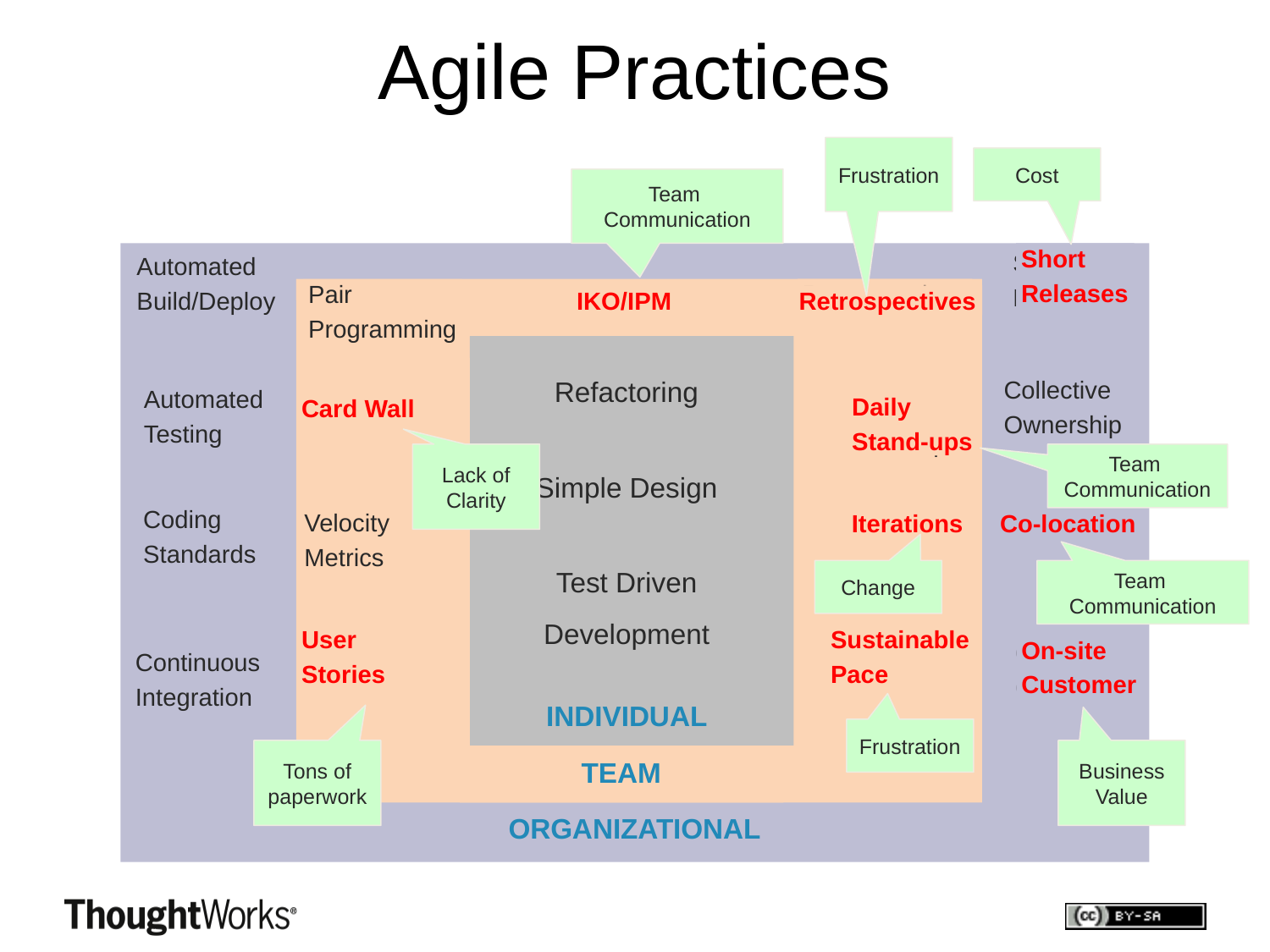

# Agile Practices
Frustration
Cost
Team  Communication

Short
Releases
Short
Releases
Automated
Build/Deploy

Pair
Programming
Retrospectives
IKO/IPM
IKO/IPM
Retrospectives

Refactoring
Simple Design
Test Driven
Development
INDIVIDUAL
Collective
Ownership
Automated
Testing
Daily
Stand-ups
Card Wall
Card Wall
Daily
Stand-ups
Lack of Clarity
Team  Communication
Coding
Standards
Velocity
Metrics
Iterations
Iterations
Co-location
Co-location
Change
Team  Communication
User
Stories
Sustainable
Pace
User
Stories
Sustainable
Pace
On-site
Customer
On-site
Customer
Continuous
Integration
Frustration
Tons of paperwork
Business Value
TEAM
ORGANIZATIONAL